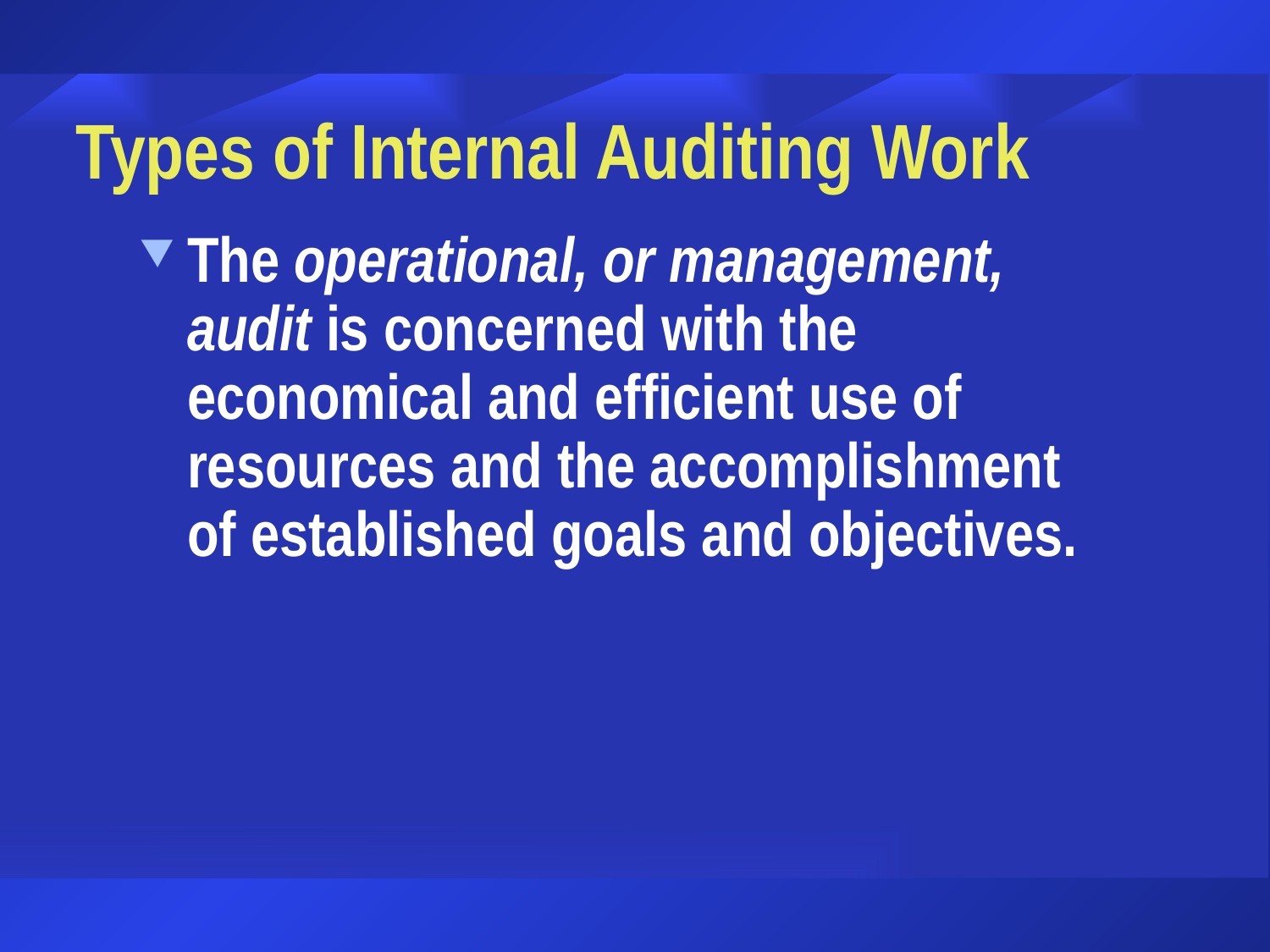

# Types of Internal Auditing Work
The operational, or management, audit is concerned with the economical and efficient use of resources and the accomplishment of established goals and objectives.